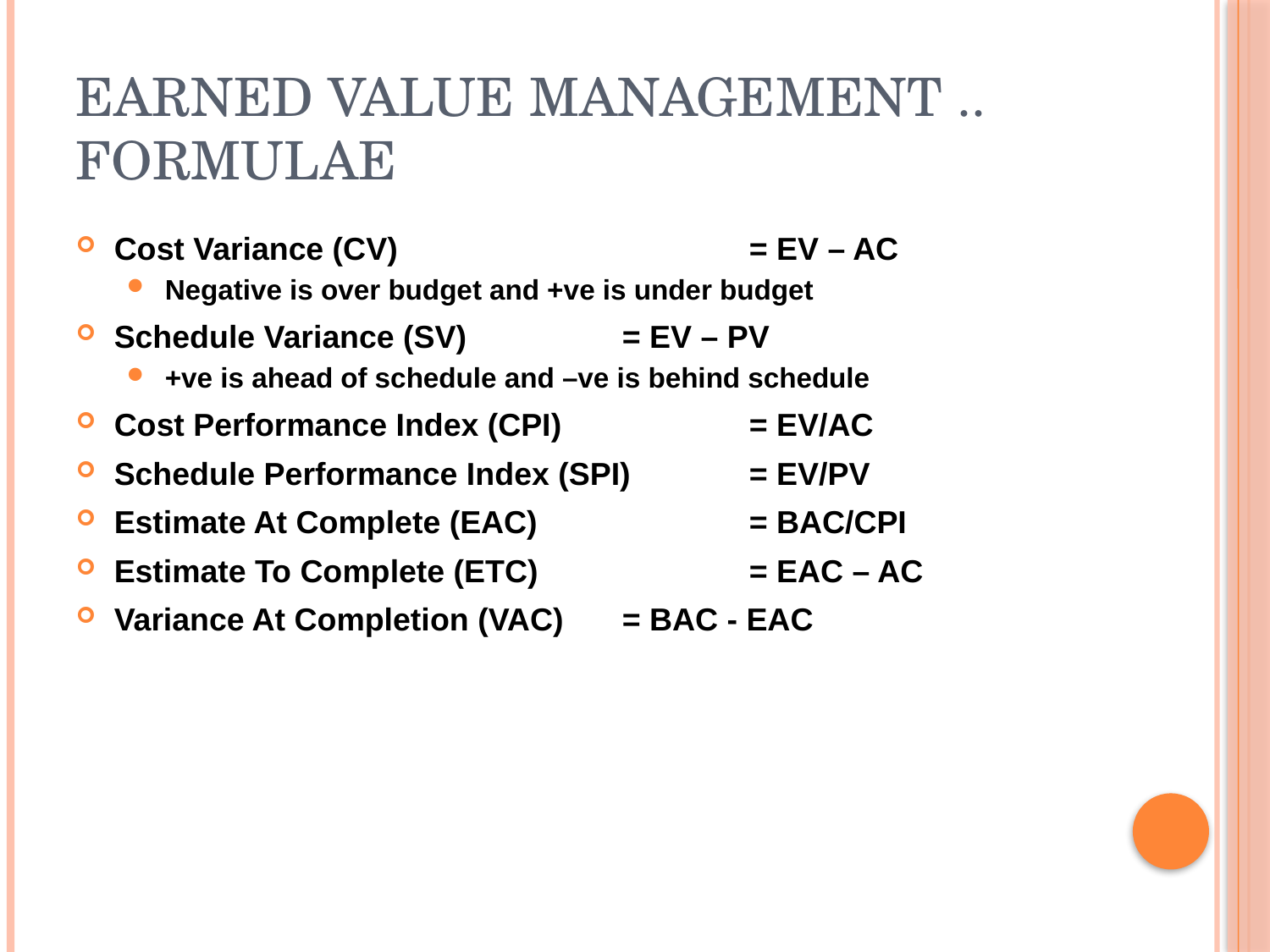

# Earned Value Management .. Formulae
Cost Variance (CV) 			= EV – AC
Negative is over budget and +ve is under budget
Schedule Variance (SV) 		= EV – PV
+ve is ahead of schedule and –ve is behind schedule
Cost Performance Index (CPI) 		= EV/AC
Schedule Performance Index (SPI)	= EV/PV
Estimate At Complete (EAC) 		= BAC/CPI
Estimate To Complete (ETC) 		= EAC – AC
Variance At Completion (VAC) 	= BAC - EAC